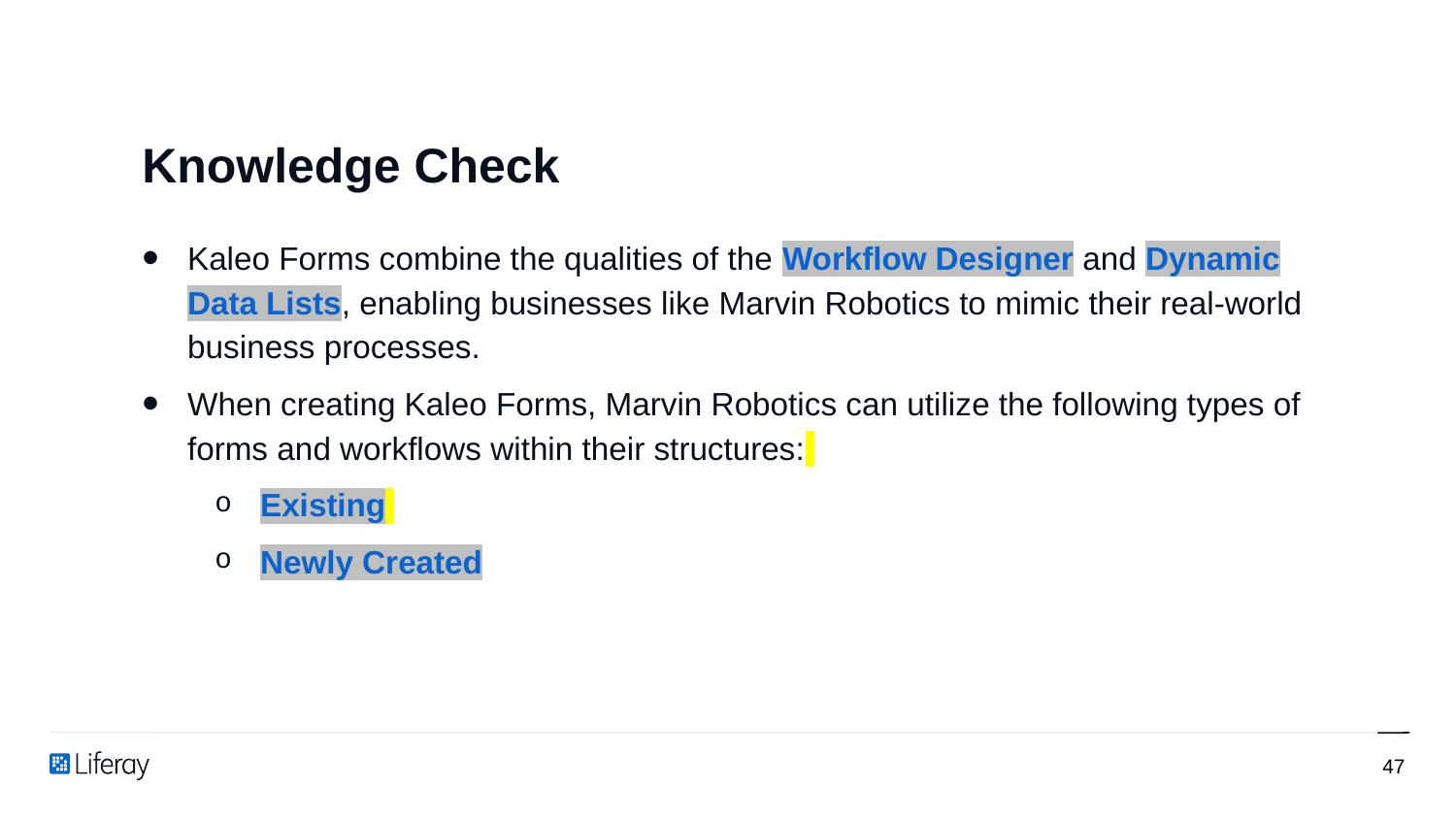

# Knowledge Check
Kaleo Forms combine the qualities of the Workflow Designer and Dynamic Data Lists, enabling businesses like Marvin Robotics to mimic their real-world business processes.
When creating Kaleo Forms, Marvin Robotics can utilize the following types of forms and workflows within their structures:
Existing
Newly Created